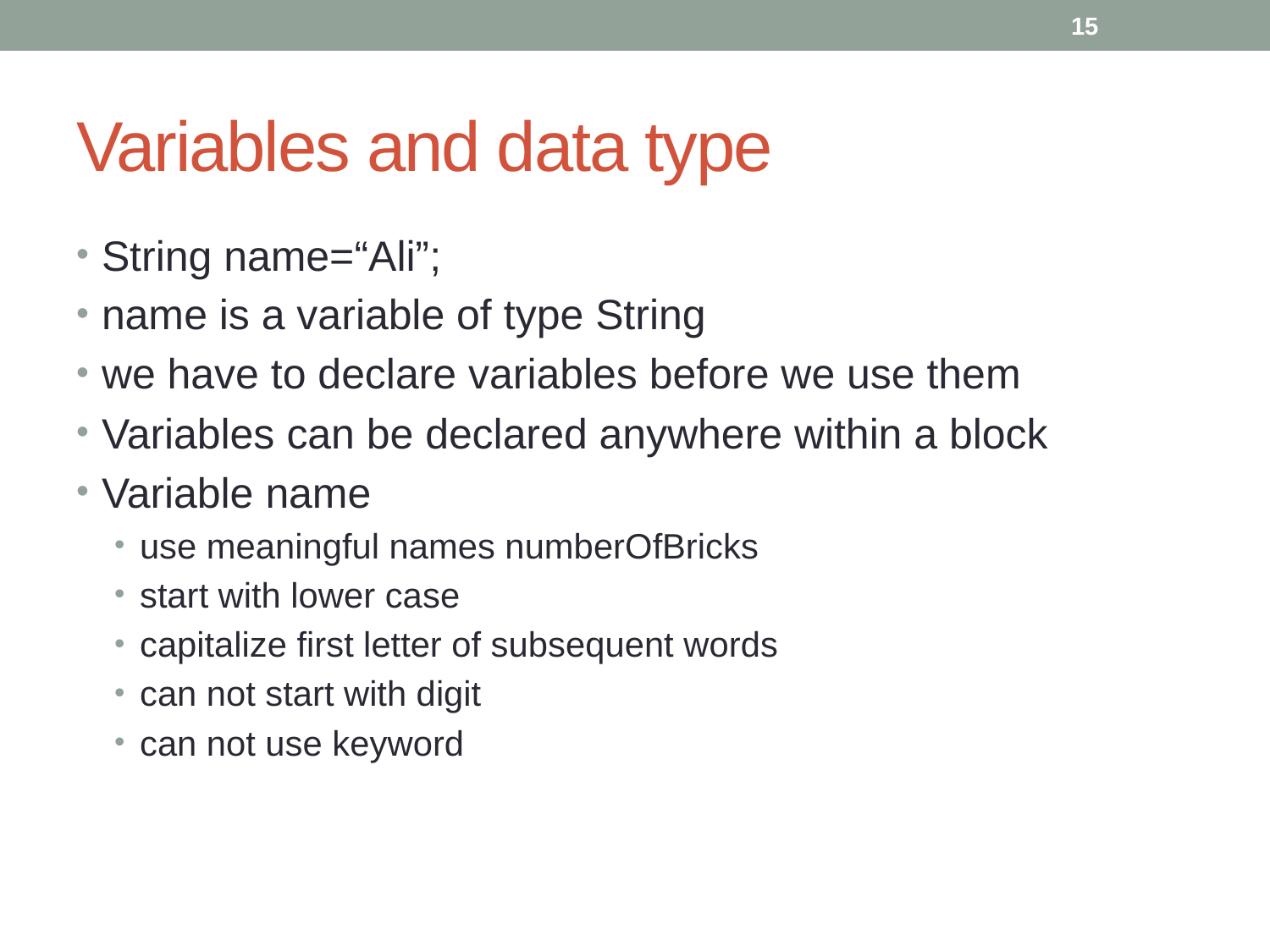

15
# Variables and data type
String name=“Ali”;
name is a variable of type String
we have to declare variables before we use them
Variables can be declared anywhere within a block
Variable name
use meaningful names numberOfBricks
start with lower case
capitalize first letter of subsequent words
can not start with digit
can not use keyword